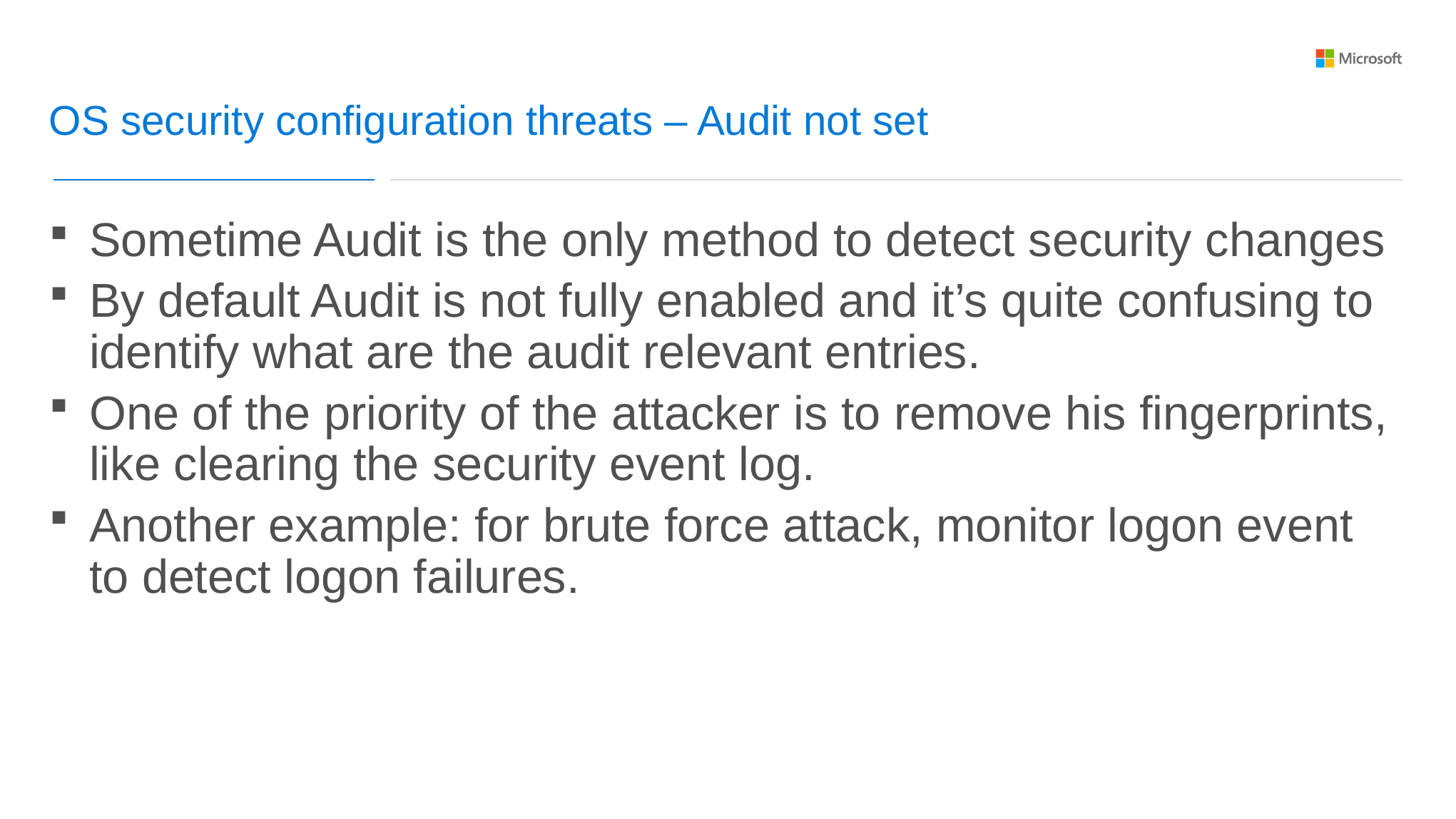

OS security configuration threats – Audit not set
Sometime Audit is the only method to detect security changes
By default Audit is not fully enabled and it’s quite confusing to identify what are the audit relevant entries.
One of the priority of the attacker is to remove his fingerprints, like clearing the security event log.
Another example: for brute force attack, monitor logon event to detect logon failures.